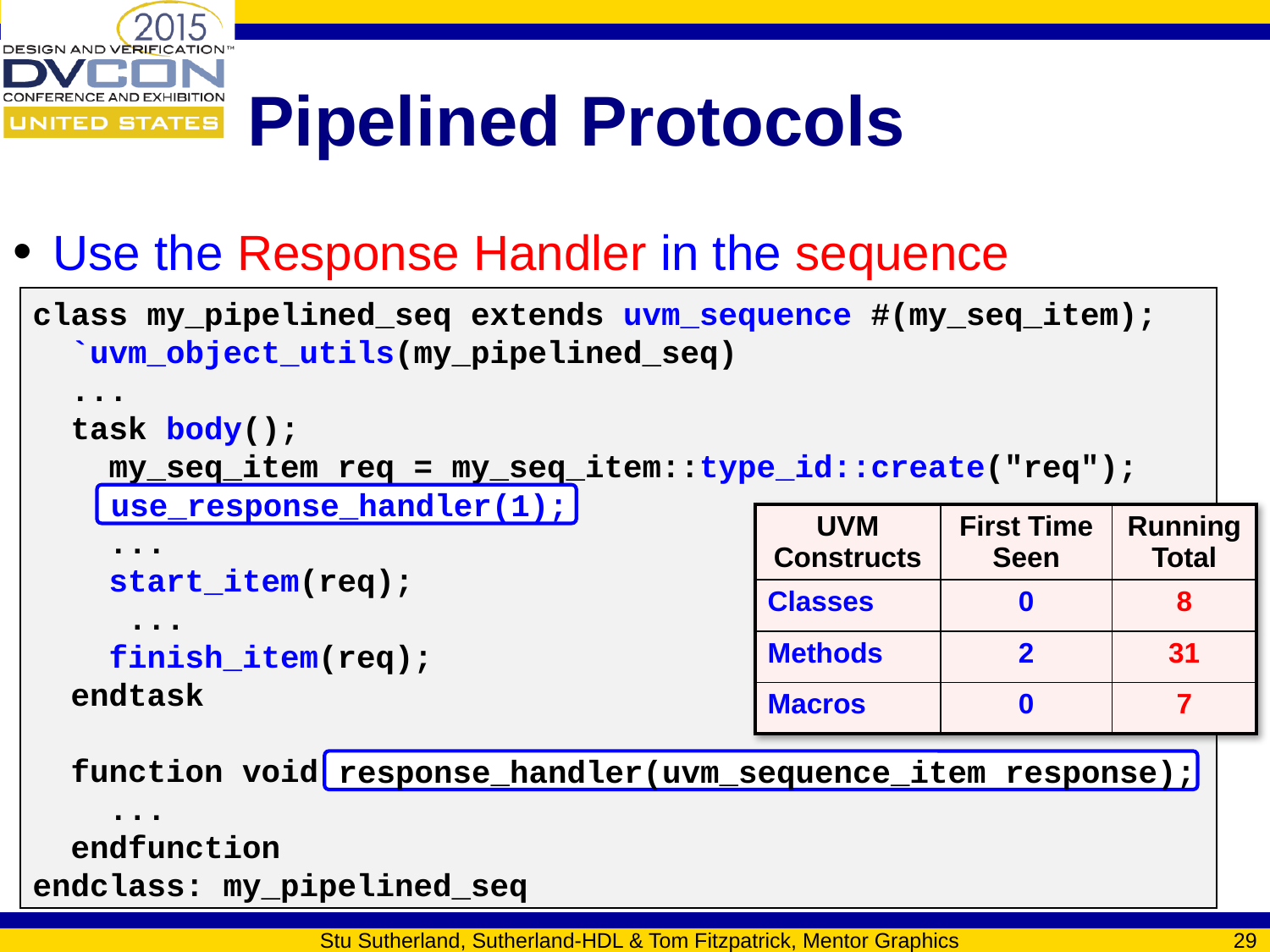

# Pipelined Protocols
Use the Response Handler in the sequence
class my_pipelined_seq extends uvm_sequence #(my_seq_item);
  `uvm_object_utils(my_pipelined_seq)
  ...
  task body();
    my_seq_item req = my_seq_item::type_id::create("req");

    ...
    start_item(req);
     ...
    finish_item(req);
  endtask

  function void
    ...
  endfunction
endclass: my_pipelined_seq
use_response_handler(1);
| UVM Constructs | First Time Seen | Running Total |
| --- | --- | --- |
| Classes | 0 | 8 |
| Methods | 2 | 31 |
| Macros | 0 | 7 |
response_handler(uvm_sequence_item response);
Stu Sutherland, Sutherland-HDL & Tom Fitzpatrick, Mentor Graphics
29